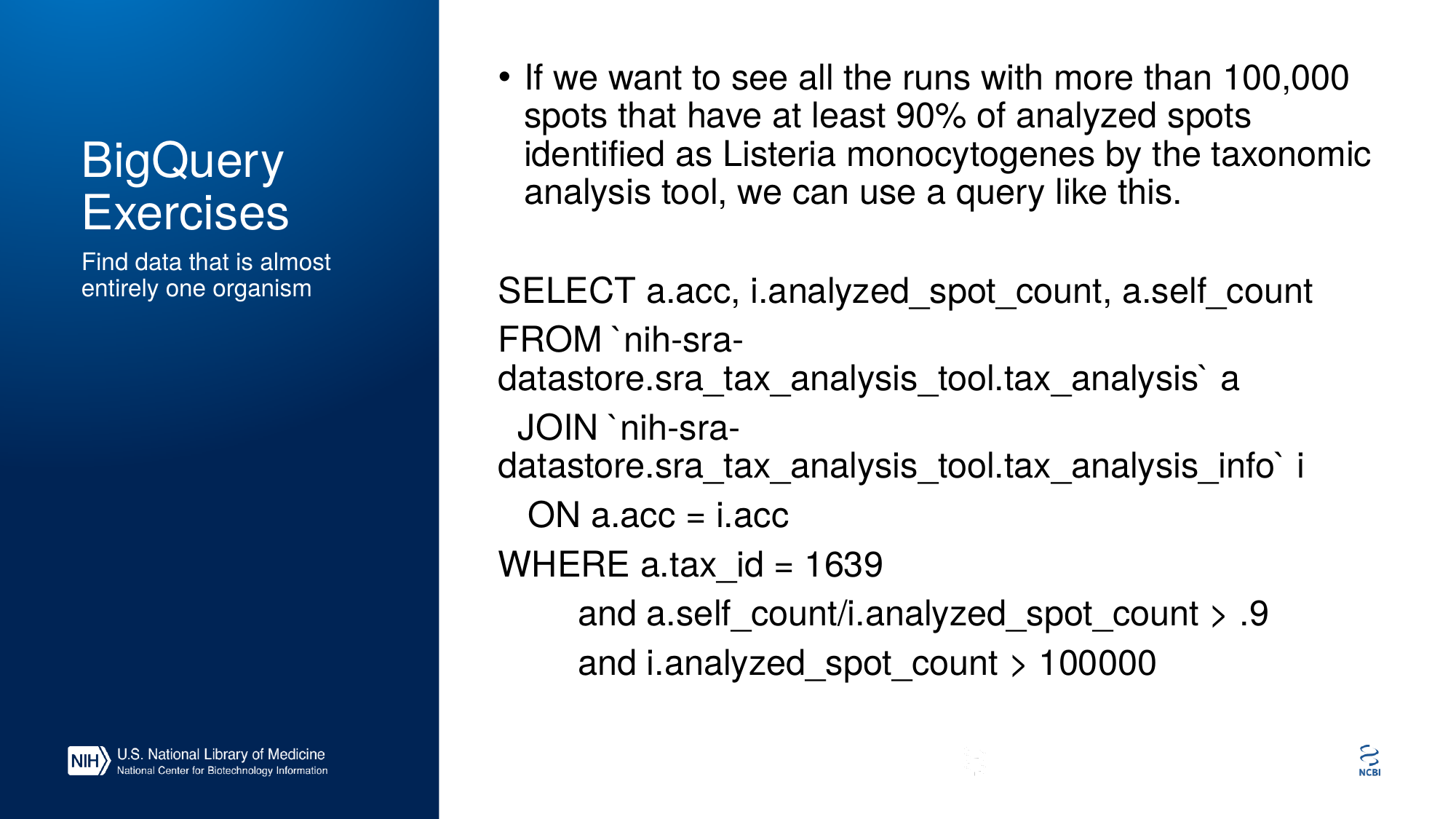

# BigQuery Exercises
If we want to see all the runs with more than 100,000 spots that have at least 90% of analyzed spots identified as Listeria monocytogenes by the taxonomic analysis tool, we can use a query like this.

SELECT a.acc, i.analyzed_spot_count, a.self_count
FROM `nih-sra-datastore.sra_tax_analysis_tool.tax_analysis` a
  JOIN `nih-sra-datastore.sra_tax_analysis_tool.tax_analysis_info` i
   ON a.acc = i.acc
WHERE a.tax_id = 1639
	and a.self_count/i.analyzed_spot_count > .9
	and i.analyzed_spot_count > 100000
Find data that is almost entirely one organism